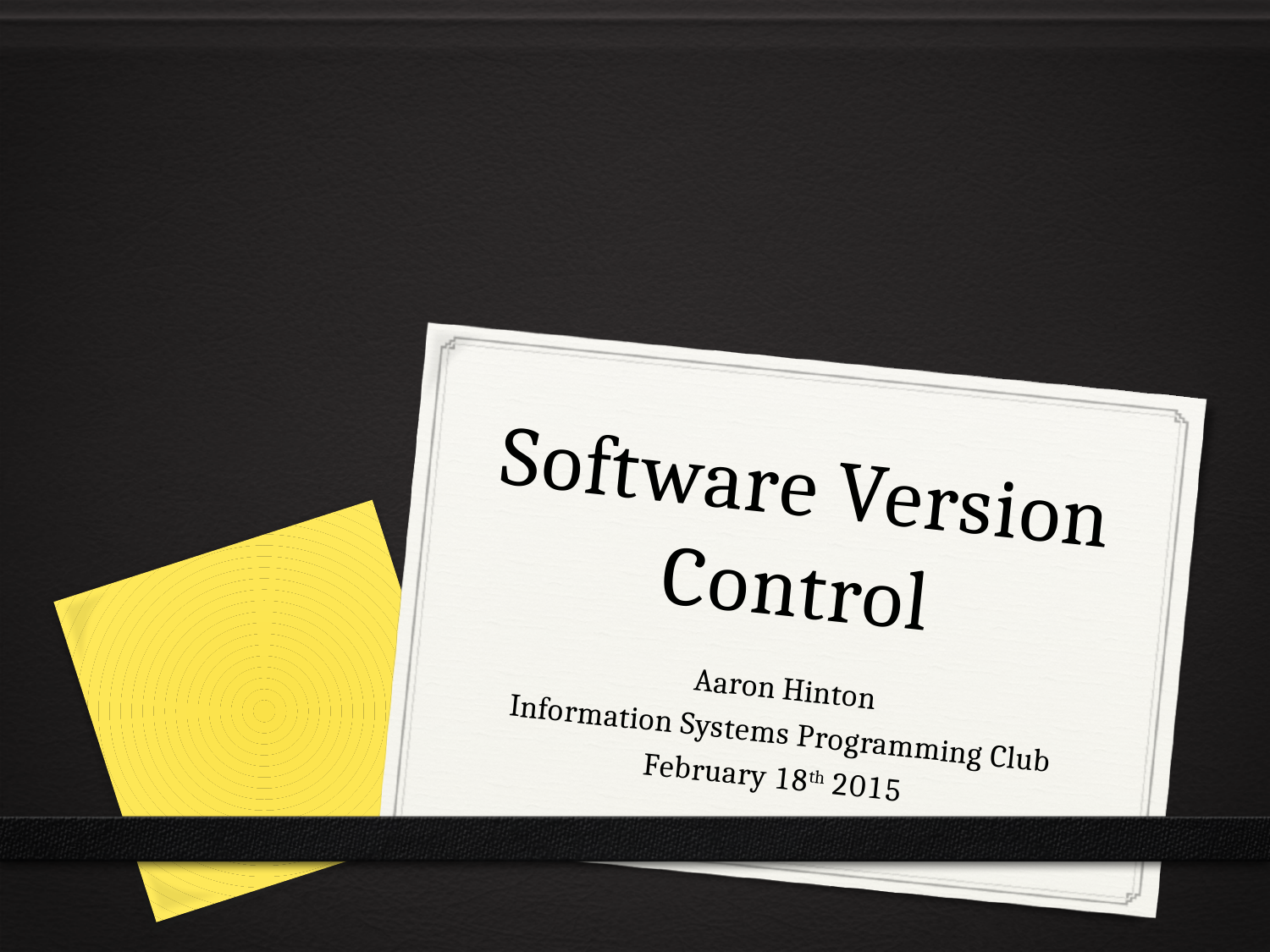

# Software Version Control
Aaron Hinton
Information Systems Programming Club
February 18th 2015